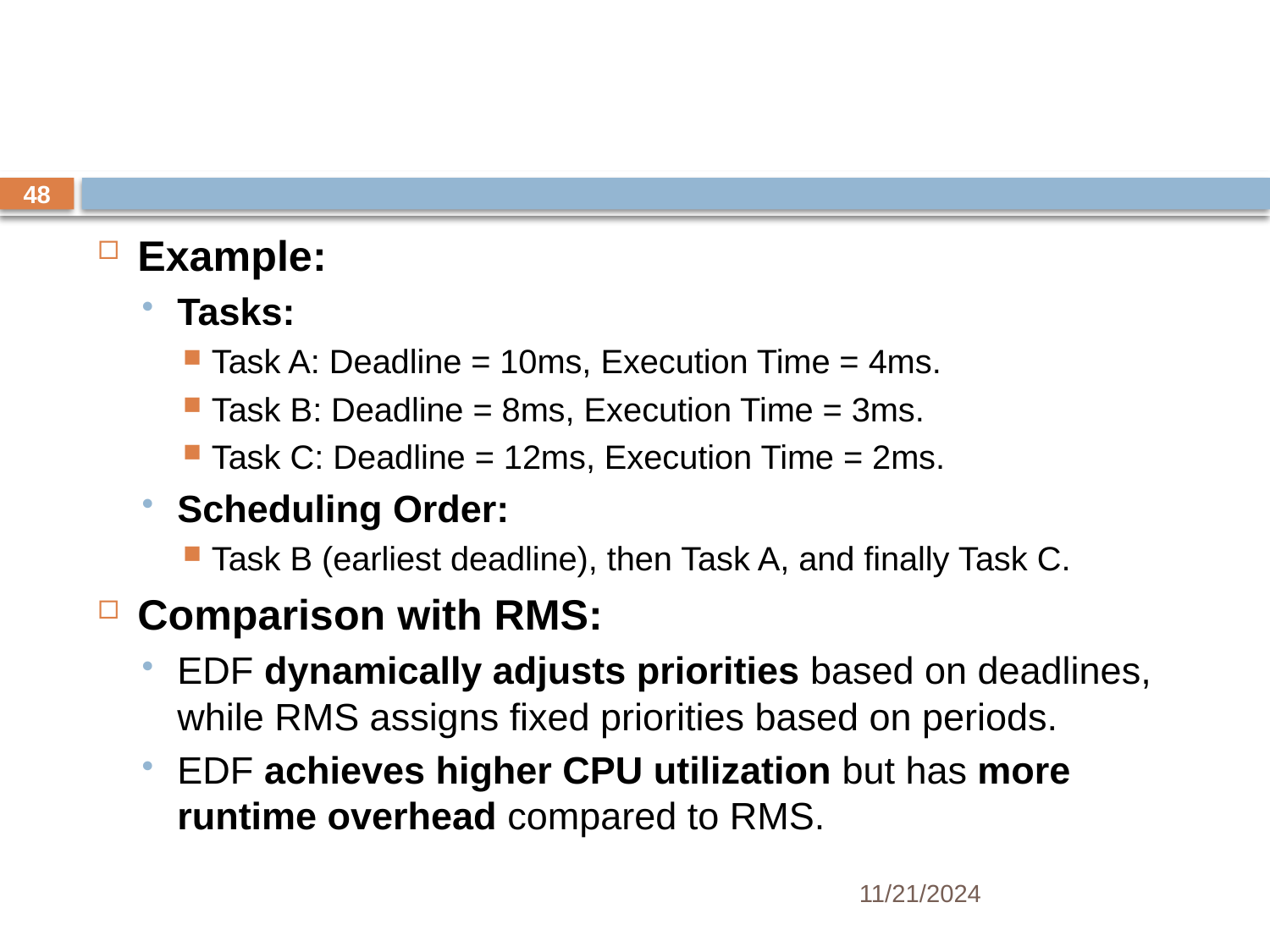

#
48
Example:
Tasks:
Task A: Deadline = 10ms, Execution Time = 4ms.
Task B: Deadline = 8ms, Execution Time = 3ms.
Task C: Deadline = 12ms, Execution Time = 2ms.
Scheduling Order:
Task B (earliest deadline), then Task A, and finally Task C.
Comparison with RMS:
EDF dynamically adjusts priorities based on deadlines, while RMS assigns fixed priorities based on periods.
EDF achieves higher CPU utilization but has more runtime overhead compared to RMS.
11/21/2024